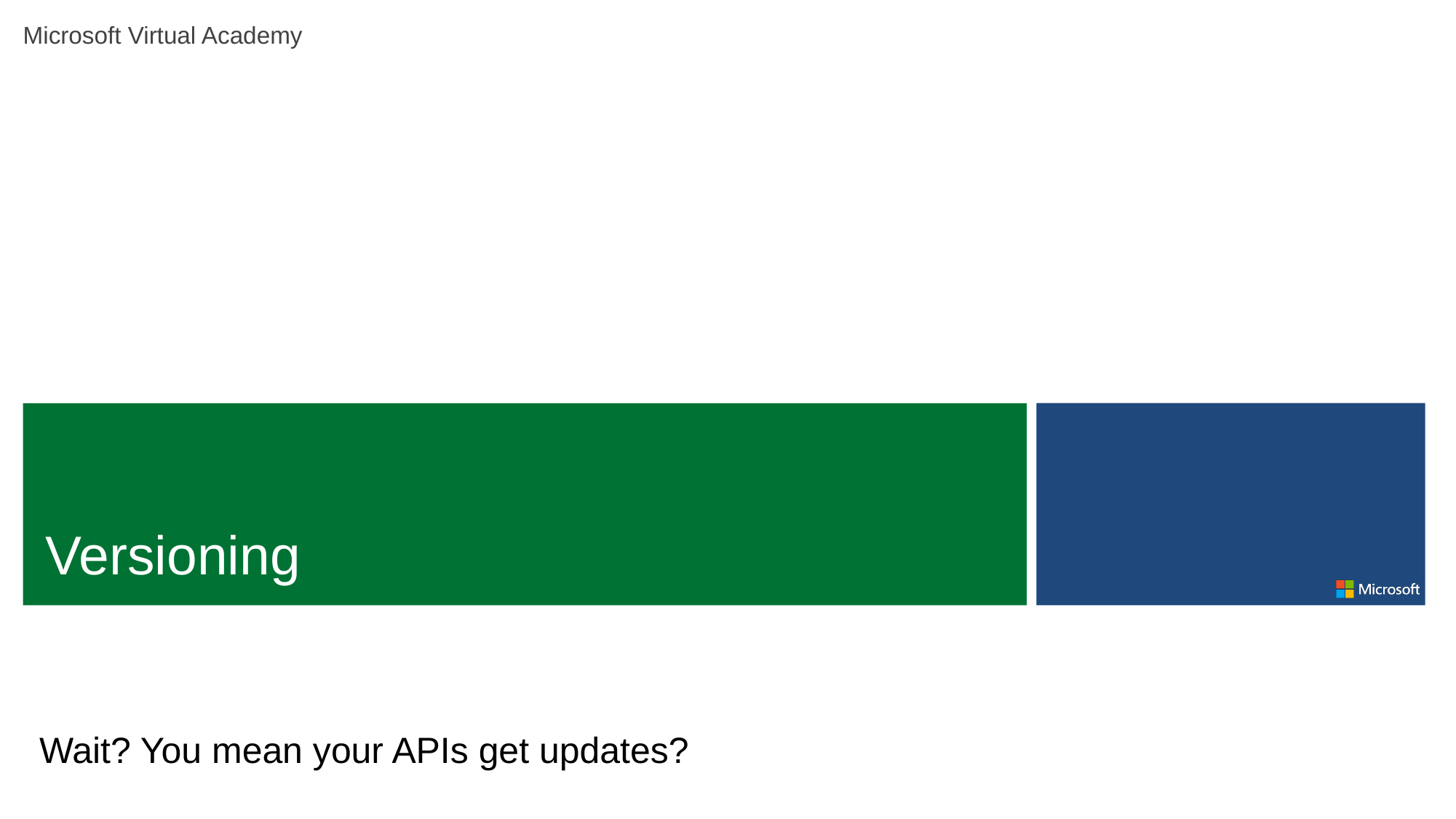

Versioning
Wait? You mean your APIs get updates?